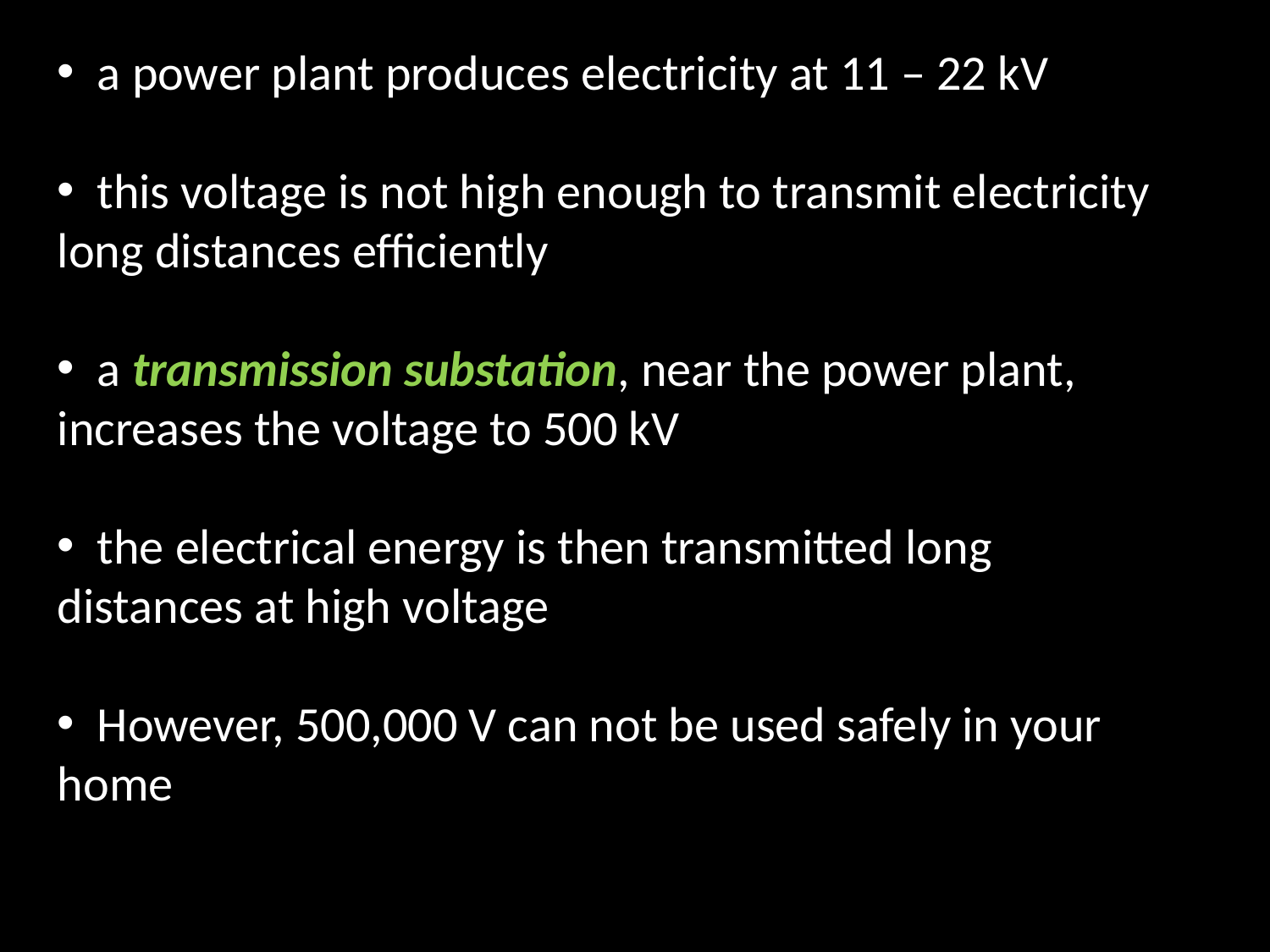

a power plant produces electricity at 11 – 22 kV

  this voltage is not high enough to transmit electricity
long distances efficiently

  a transmission substation, near the power plant,
increases the voltage to 500 kV

  the electrical energy is then transmitted long
distances at high voltage

  However, 500,000 V can not be used safely in your
home